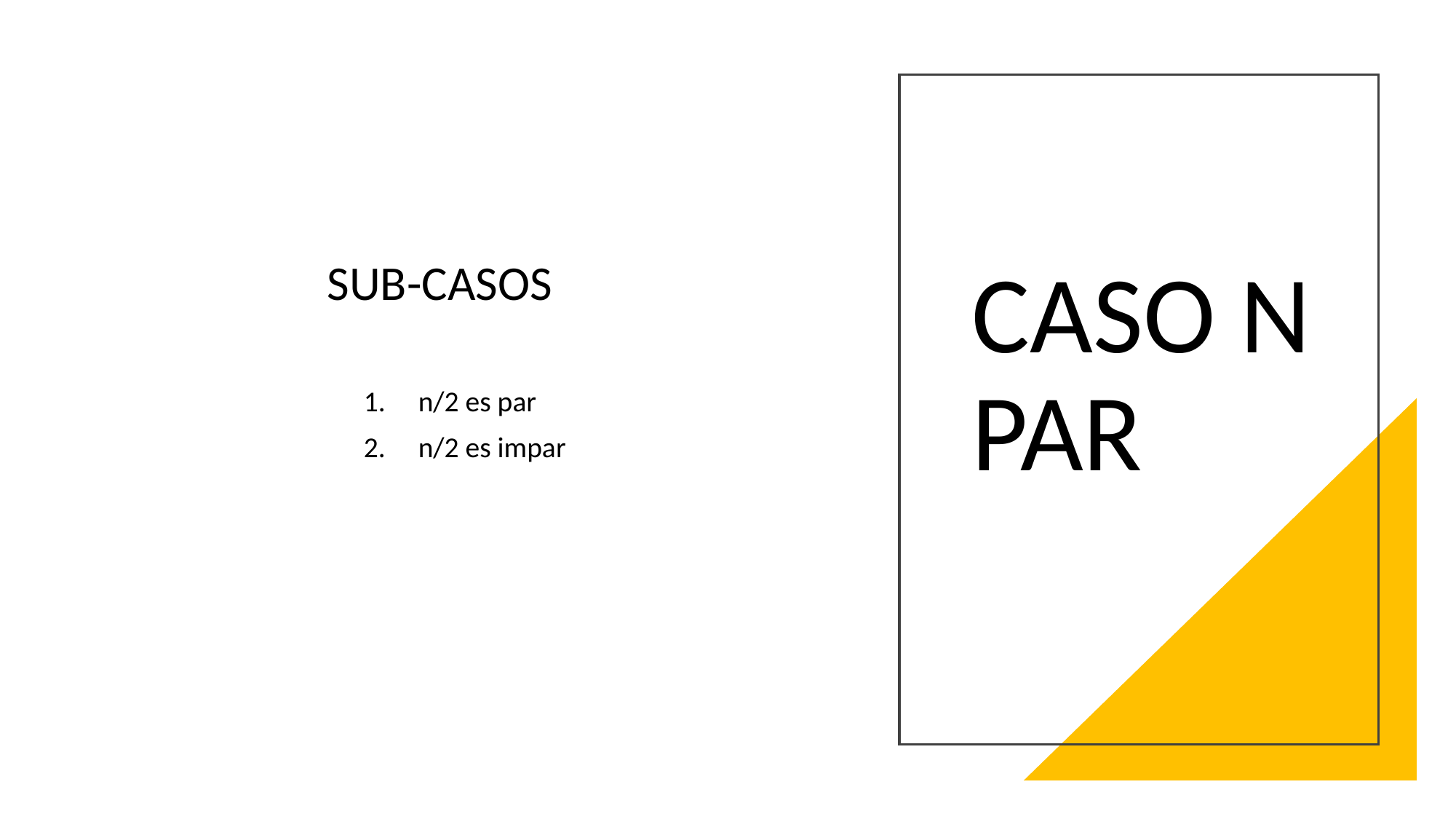

CASO N PAR
SUB-CASOS
n/2 es par
n/2 es impar